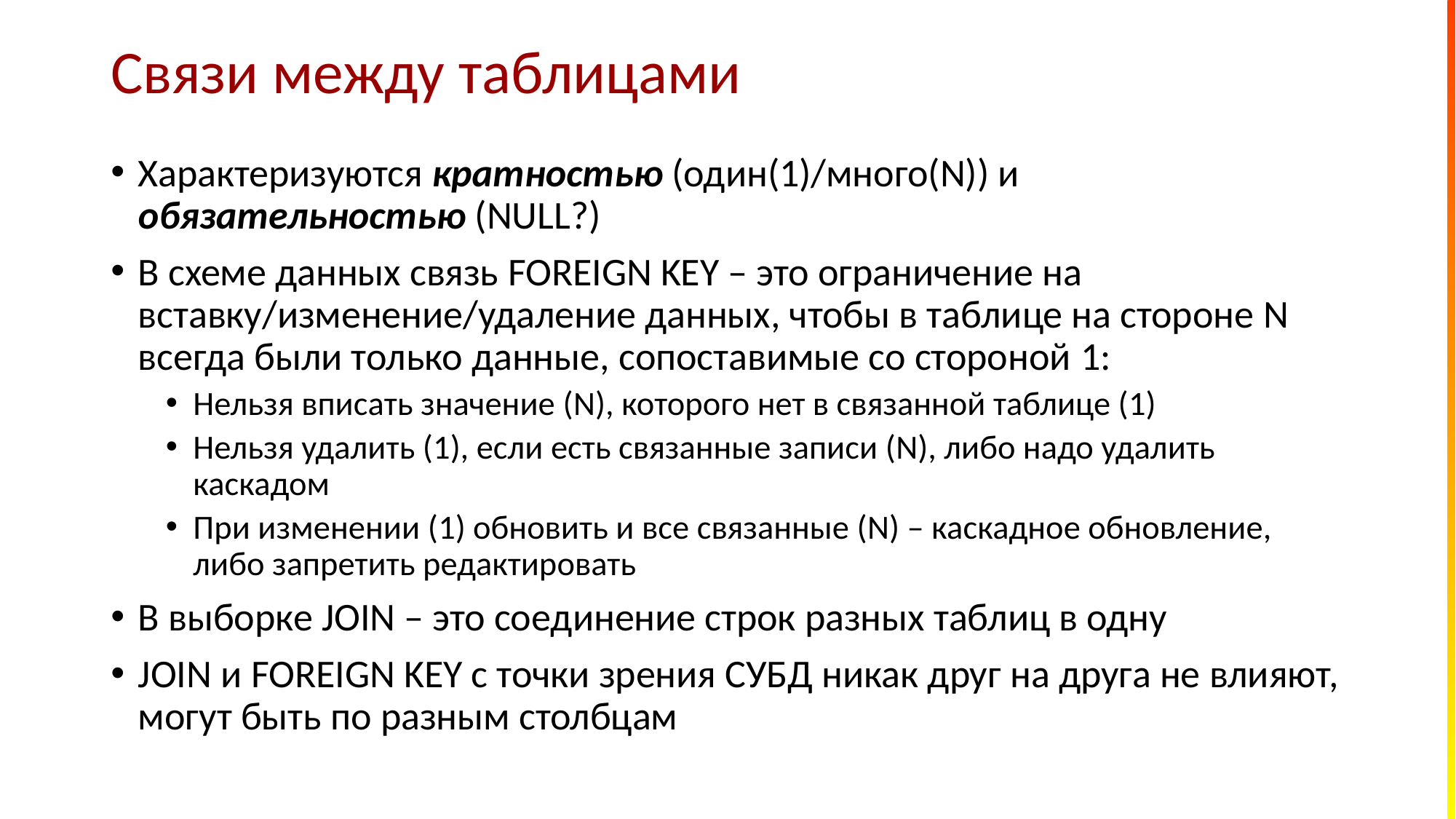

# Связи между таблицами
Характеризуются кратностью (один(1)/много(N)) и обязательностью (NULL?)
В схеме данных связь FOREIGN KEY – это ограничение на вставку/изменение/удаление данных, чтобы в таблице на стороне N всегда были только данные, сопоставимые со стороной 1:
Нельзя вписать значение (N), которого нет в связанной таблице (1)
Нельзя удалить (1), если есть связанные записи (N), либо надо удалить каскадом
При изменении (1) обновить и все связанные (N) – каскадное обновление, либо запретить редактировать
В выборке JOIN – это соединение строк разных таблиц в одну
JOIN и FOREIGN KEY с точки зрения СУБД никак друг на друга не влияют, могут быть по разным столбцам